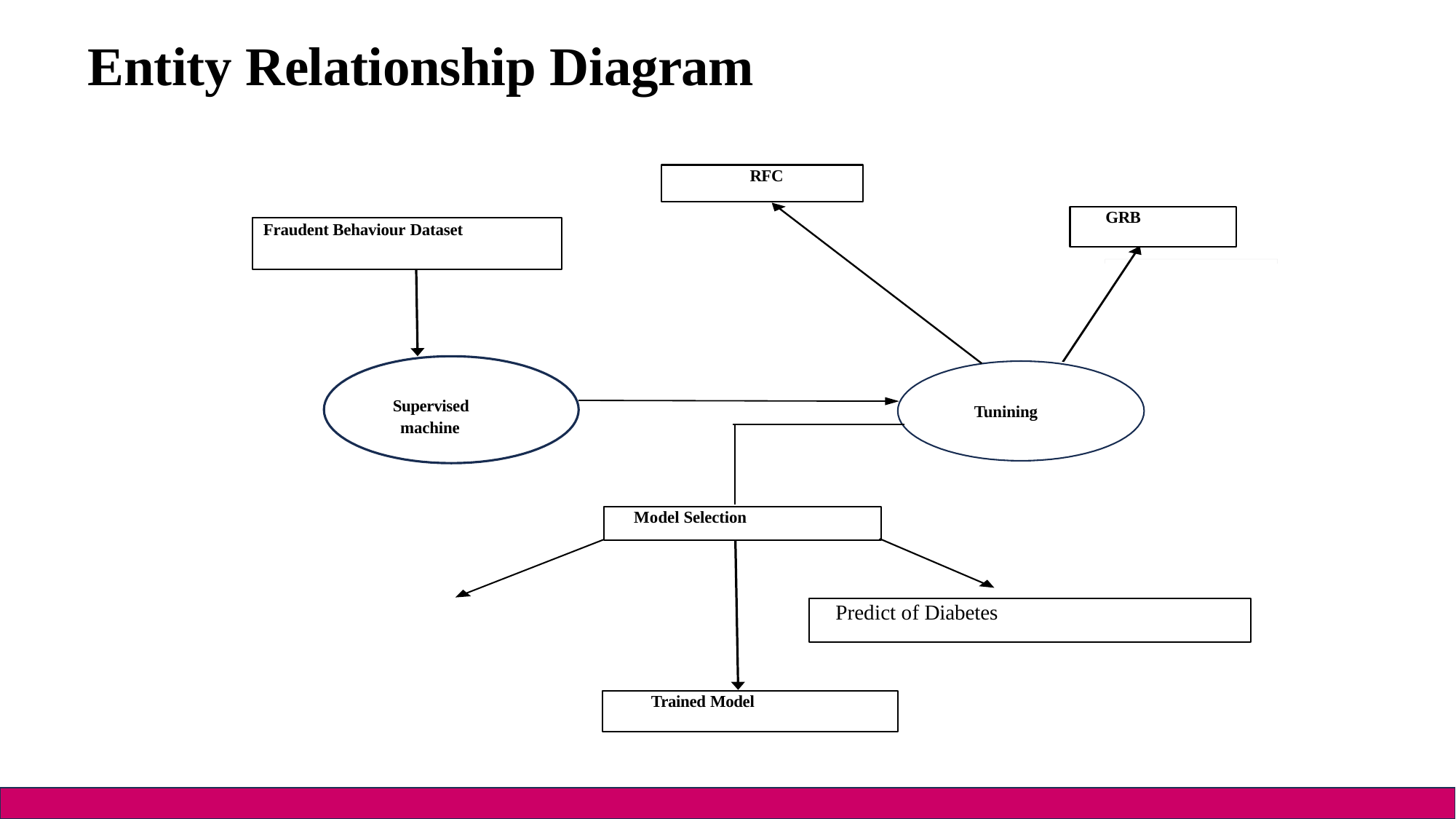

Entity Relationship Diagram
RFC

GRB
Fraudent Behaviour Dataset

Supervised machine
Tunining

Model Selection
Predict of Diabetes
Trained Model